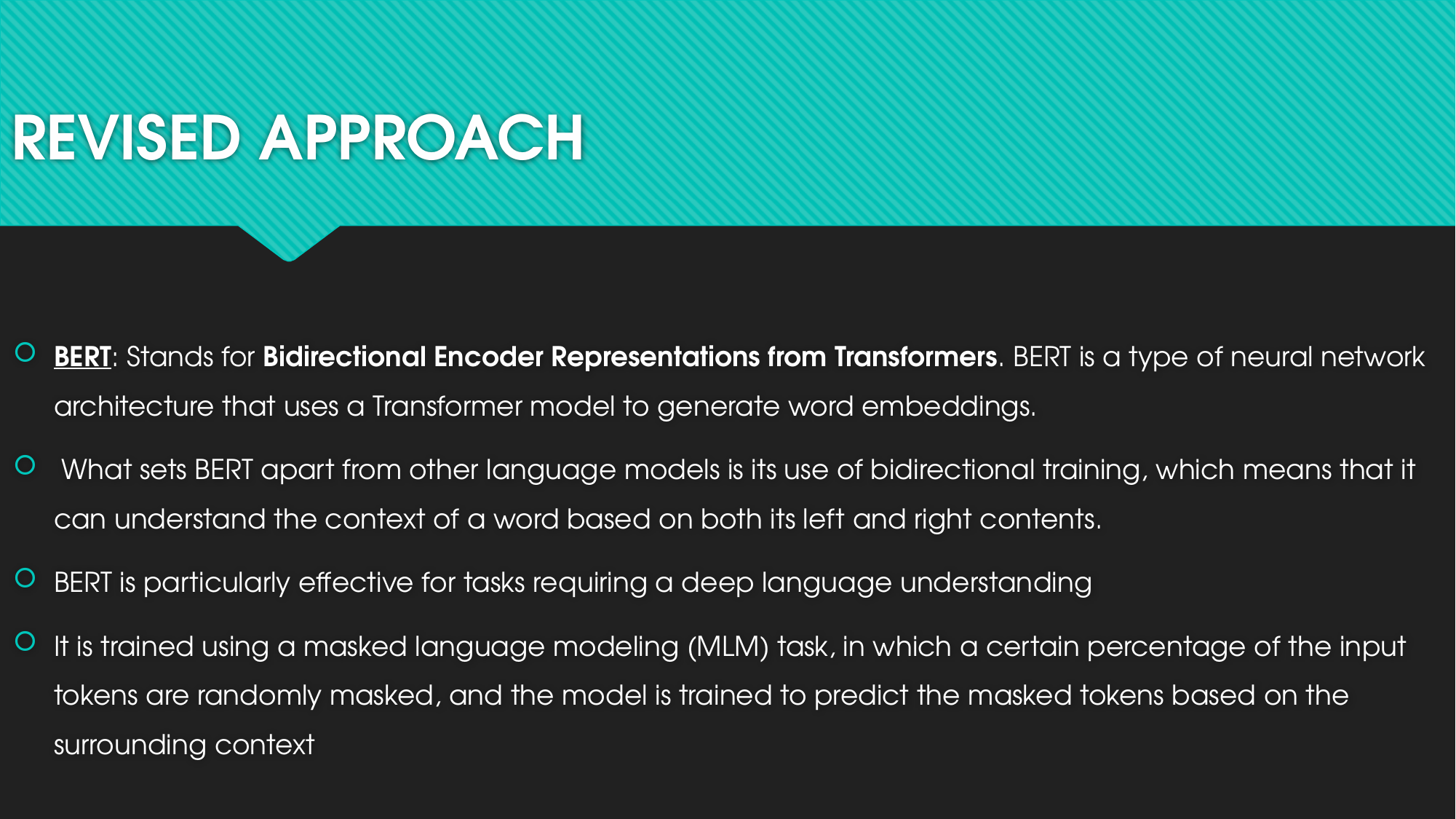

# REVISED APPROACH
BERT: Stands for Bidirectional Encoder Representations from Transformers. BERT is a type of neural network architecture that uses a Transformer model to generate word embeddings.
 What sets BERT apart from other language models is its use of bidirectional training, which means that it can understand the context of a word based on both its left and right contents.
BERT is particularly effective for tasks requiring a deep language understanding
It is trained using a masked language modeling (MLM) task, in which a certain percentage of the input tokens are randomly masked, and the model is trained to predict the masked tokens based on the surrounding context